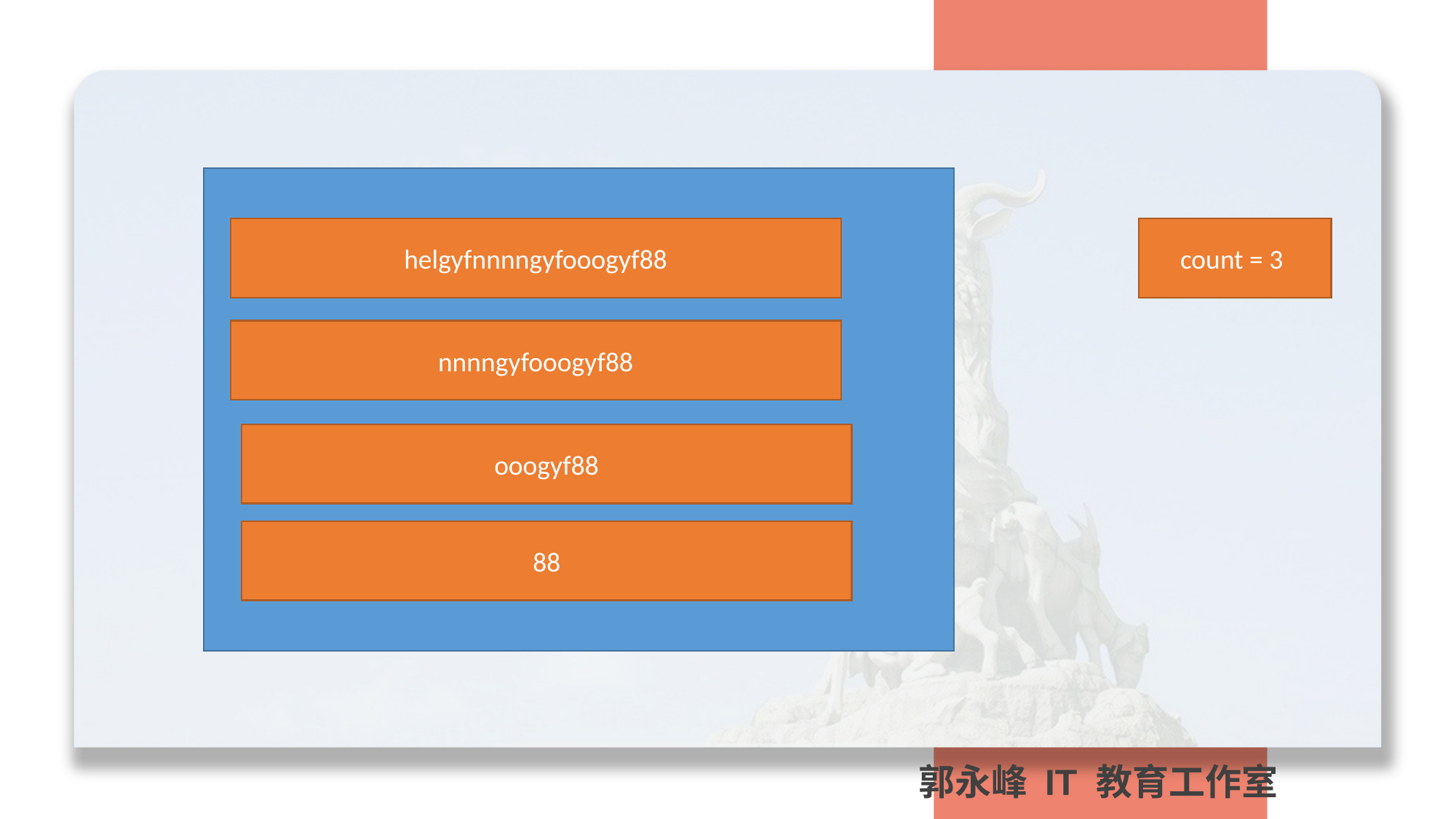

helgyfnnnngyfooogyf88
count = 3
nnnngyfooogyf88
ooogyf88
88